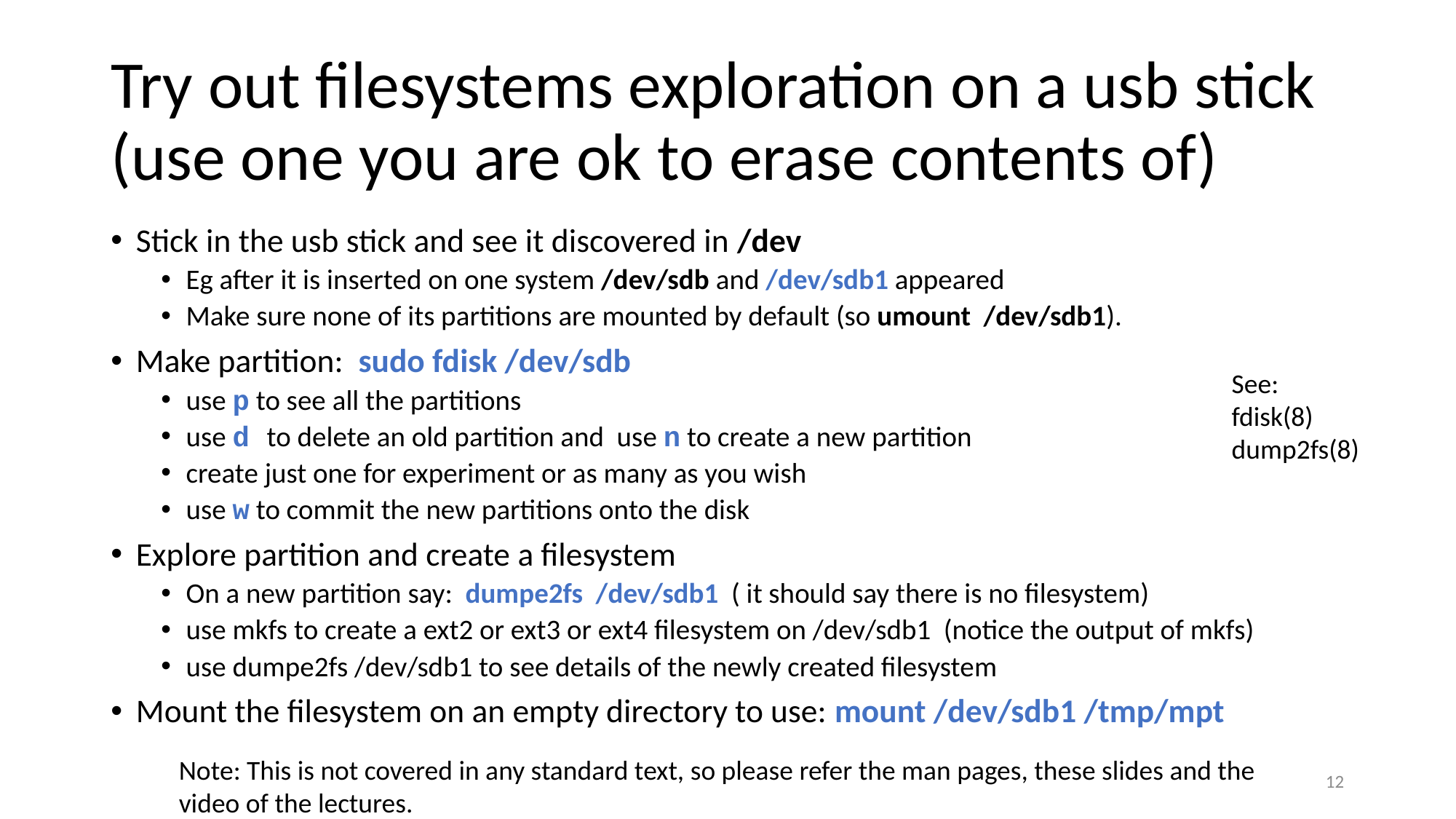

# Try out filesystems exploration on a usb stick (use one you are ok to erase contents of)
Stick in the usb stick and see it discovered in /dev
Eg after it is inserted on one system /dev/sdb and /dev/sdb1 appeared
Make sure none of its partitions are mounted by default (so umount  /dev/sdb1).
Make partition:  sudo fdisk /dev/sdb
use p to see all the partitions
use d to delete an old partition and  use n to create a new partition
create just one for experiment or as many as you wish
use w to commit the new partitions onto the disk
Explore partition and create a filesystem
On a new partition say:  dumpe2fs  /dev/sdb1  ( it should say there is no filesystem)
use mkfs to create a ext2 or ext3 or ext4 filesystem on /dev/sdb1  (notice the output of mkfs)
use dumpe2fs /dev/sdb1 to see details of the newly created filesystem
Mount the filesystem on an empty directory to use: mount /dev/sdb1 /tmp/mpt

See:
fdisk(8)
dump2fs(8)
Note: This is not covered in any standard text, so please refer the man pages, these slides and the video of the lectures.
12